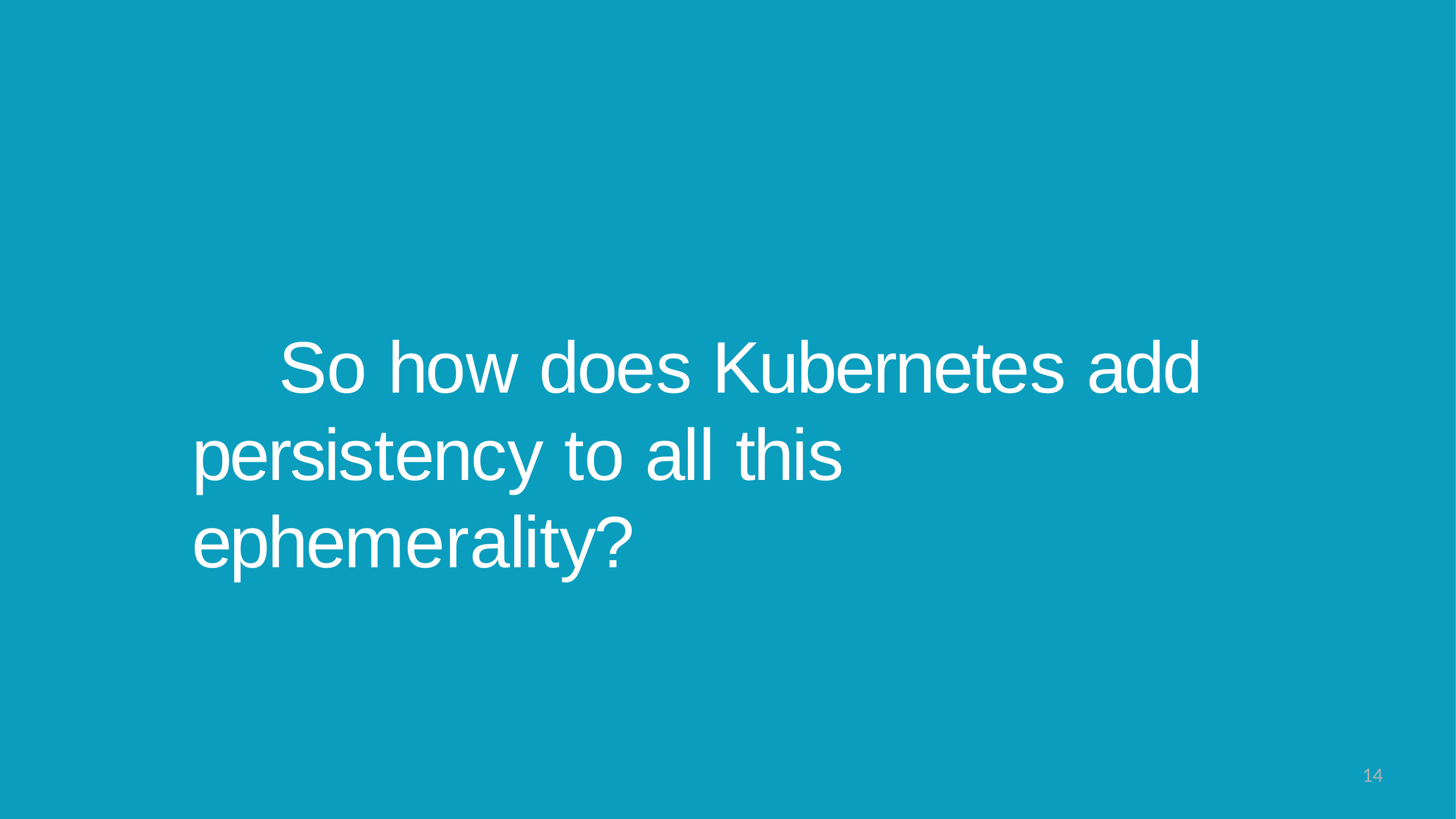

# So how does Kubernetes add  persistency to all this ephemerality?
14